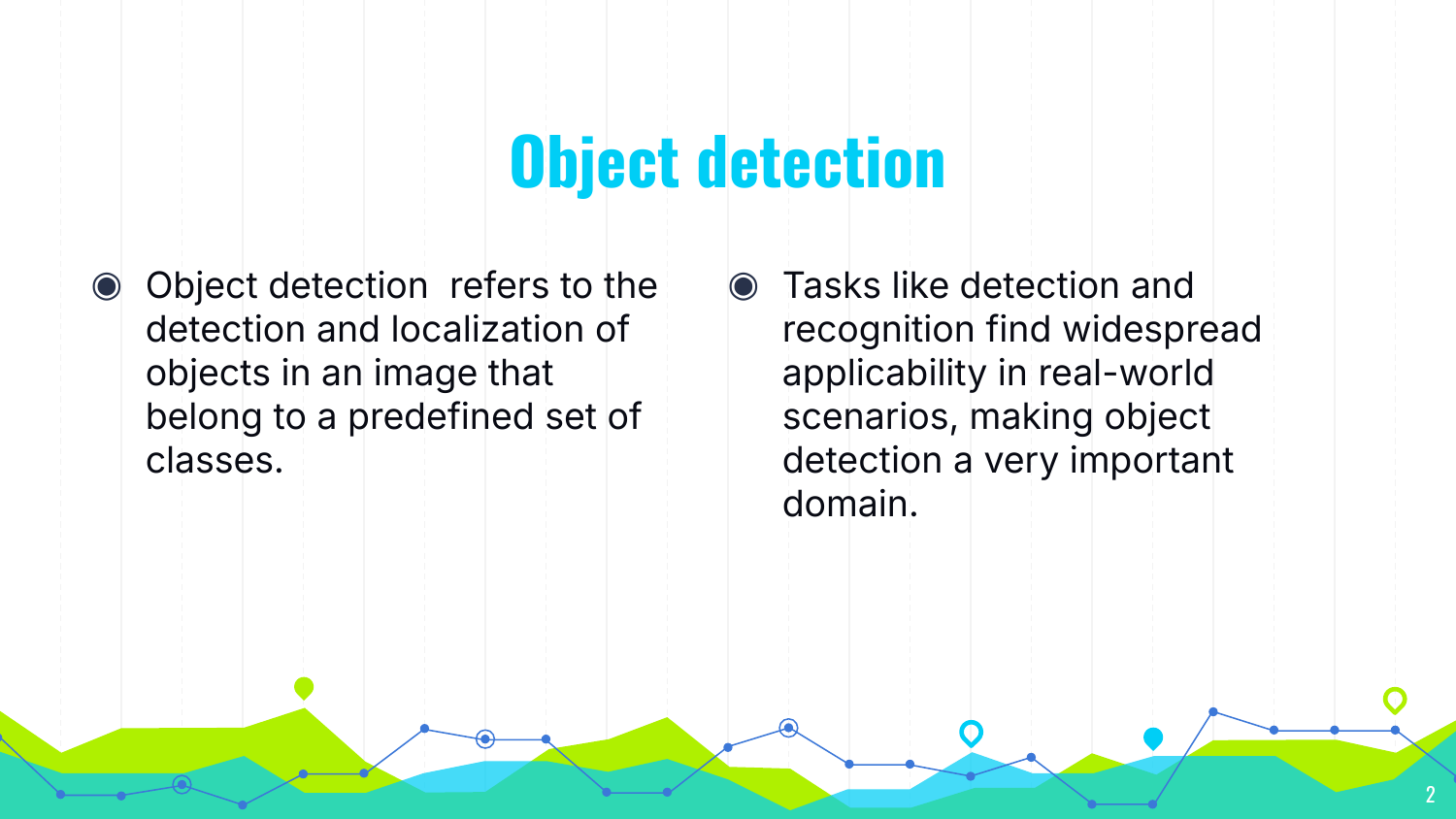

# Object detection
Object detection  refers to the detection and localization of objects in an image that belong to a predefined set of classes.

Tasks like detection and recognition find widespread applicability in real-world scenarios, making object detection a very important domain.
2